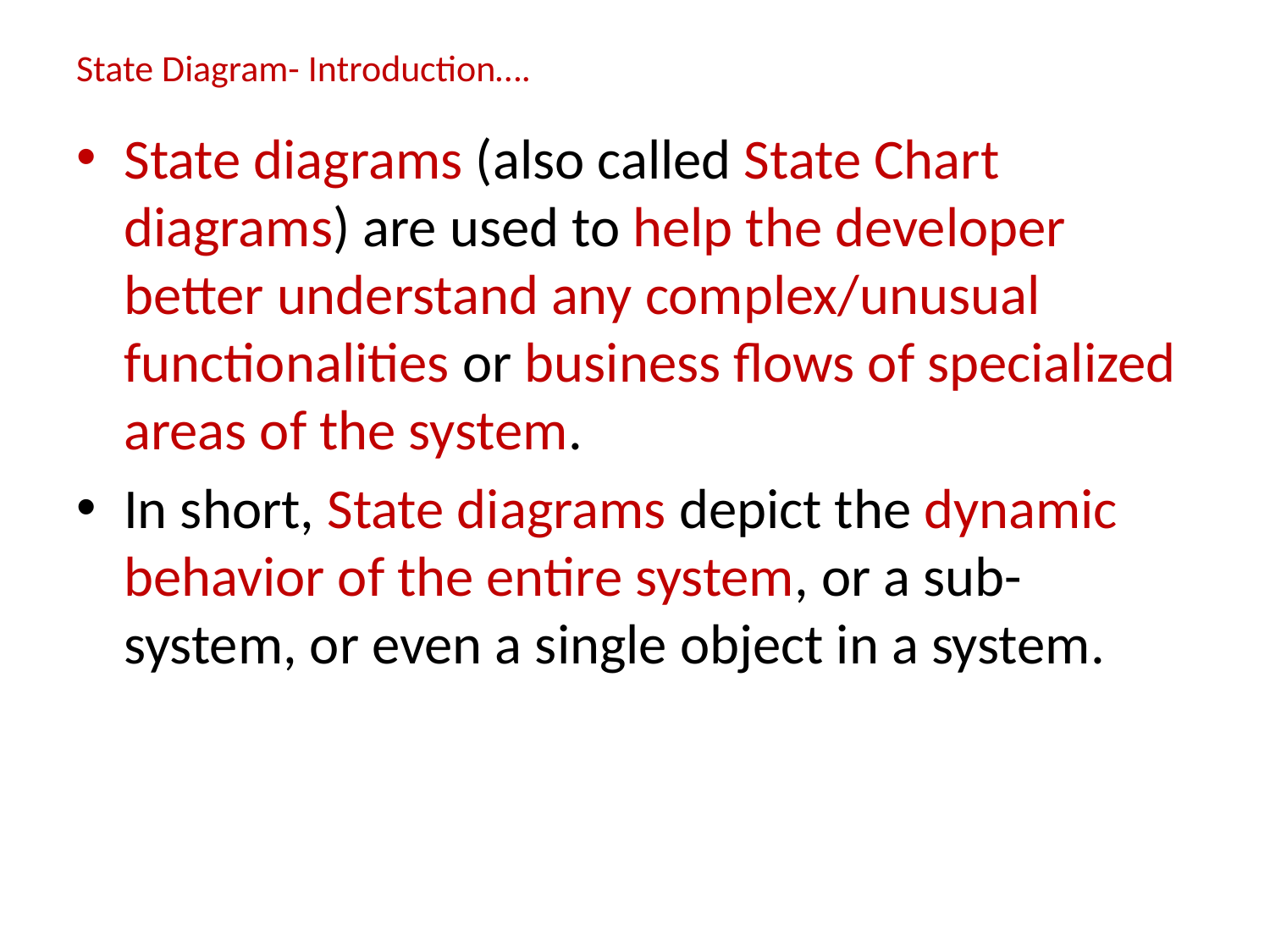

# State Diagram- Introduction….
State diagrams (also called State Chart diagrams) are used to help the developer better understand any complex/unusual functionalities or business flows of specialized areas of the system.
In short, State diagrams depict the dynamic behavior of the entire system, or a sub-system, or even a single object in a system.